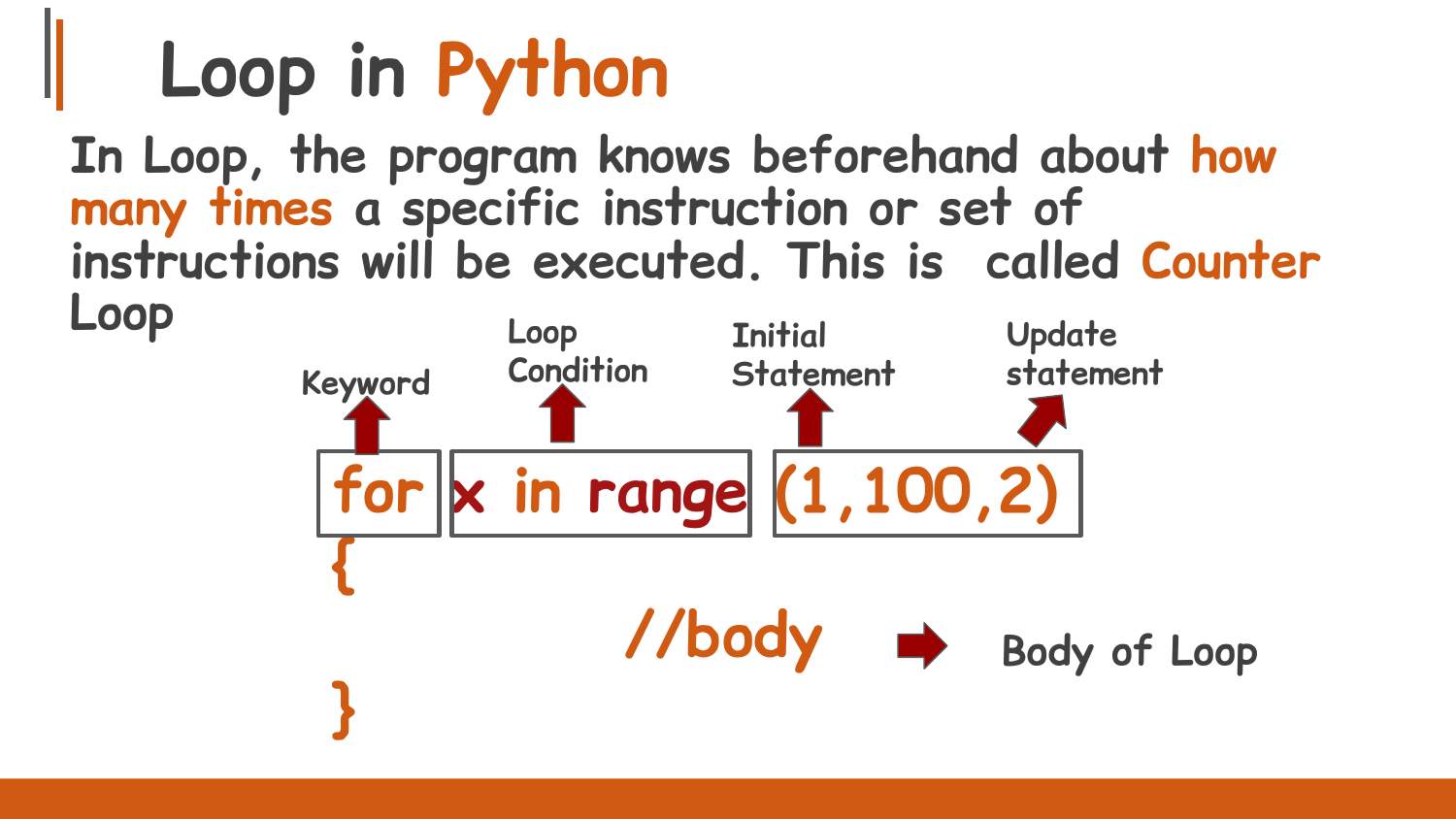

# Loop in Python
In Loop, the program knows beforehand about how many times a specific instruction or set of instructions will be executed. This is  called Counter Loop
Loop
Condition
Update
statement
Initial
Statement
Keyword

for x in range (1,100,2)
{
		//body
}

Body of Loop